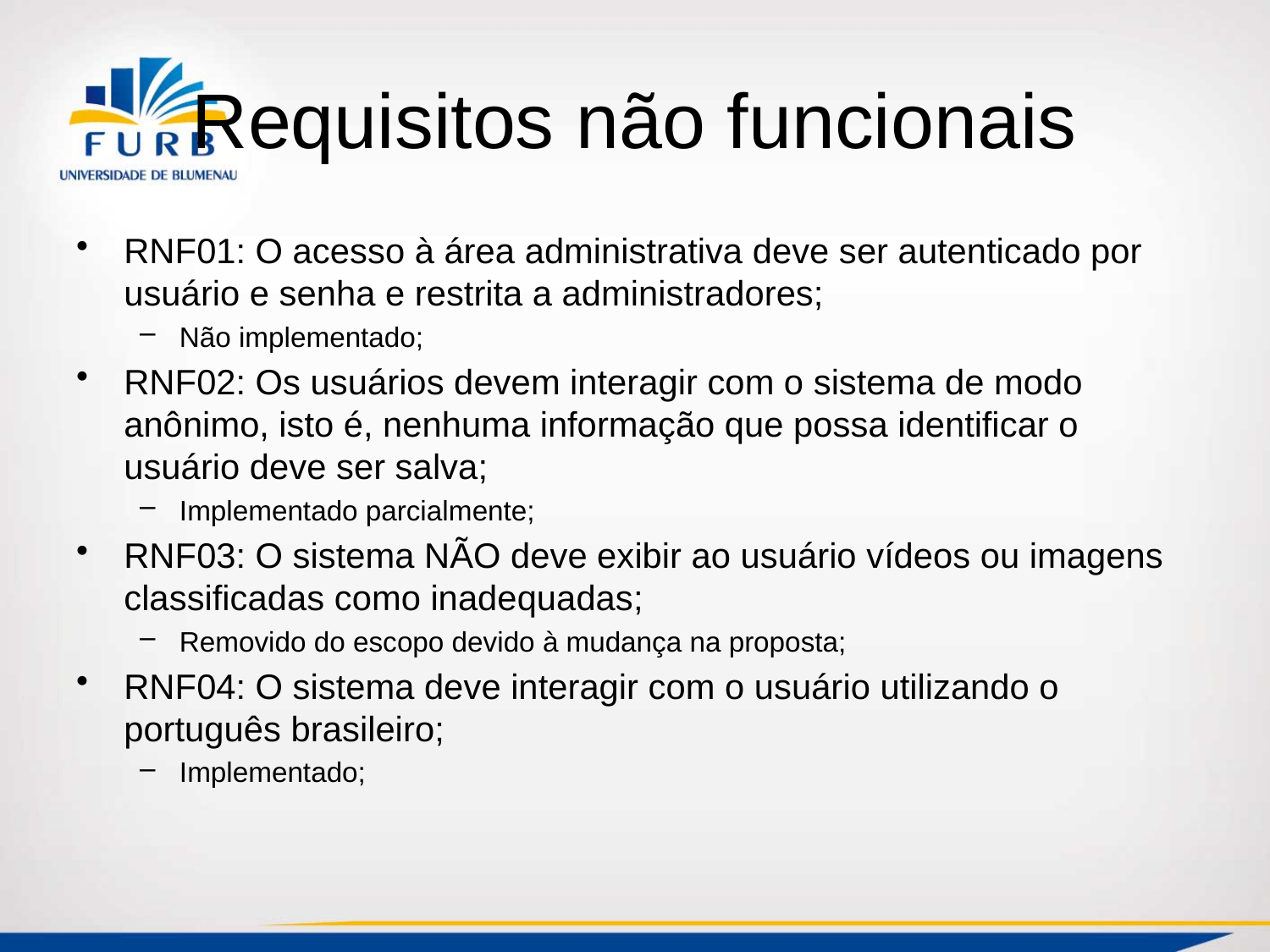

# Requisitos não funcionais
RNF01: O acesso à área administrativa deve ser autenticado por usuário e senha e restrita a administradores;
Não implementado;
RNF02: Os usuários devem interagir com o sistema de modo anônimo, isto é, nenhuma informação que possa identificar o usuário deve ser salva;
Implementado parcialmente;
RNF03: O sistema NÃO deve exibir ao usuário vídeos ou imagens classificadas como inadequadas;
Removido do escopo devido à mudança na proposta;
RNF04: O sistema deve interagir com o usuário utilizando o português brasileiro;
Implementado;